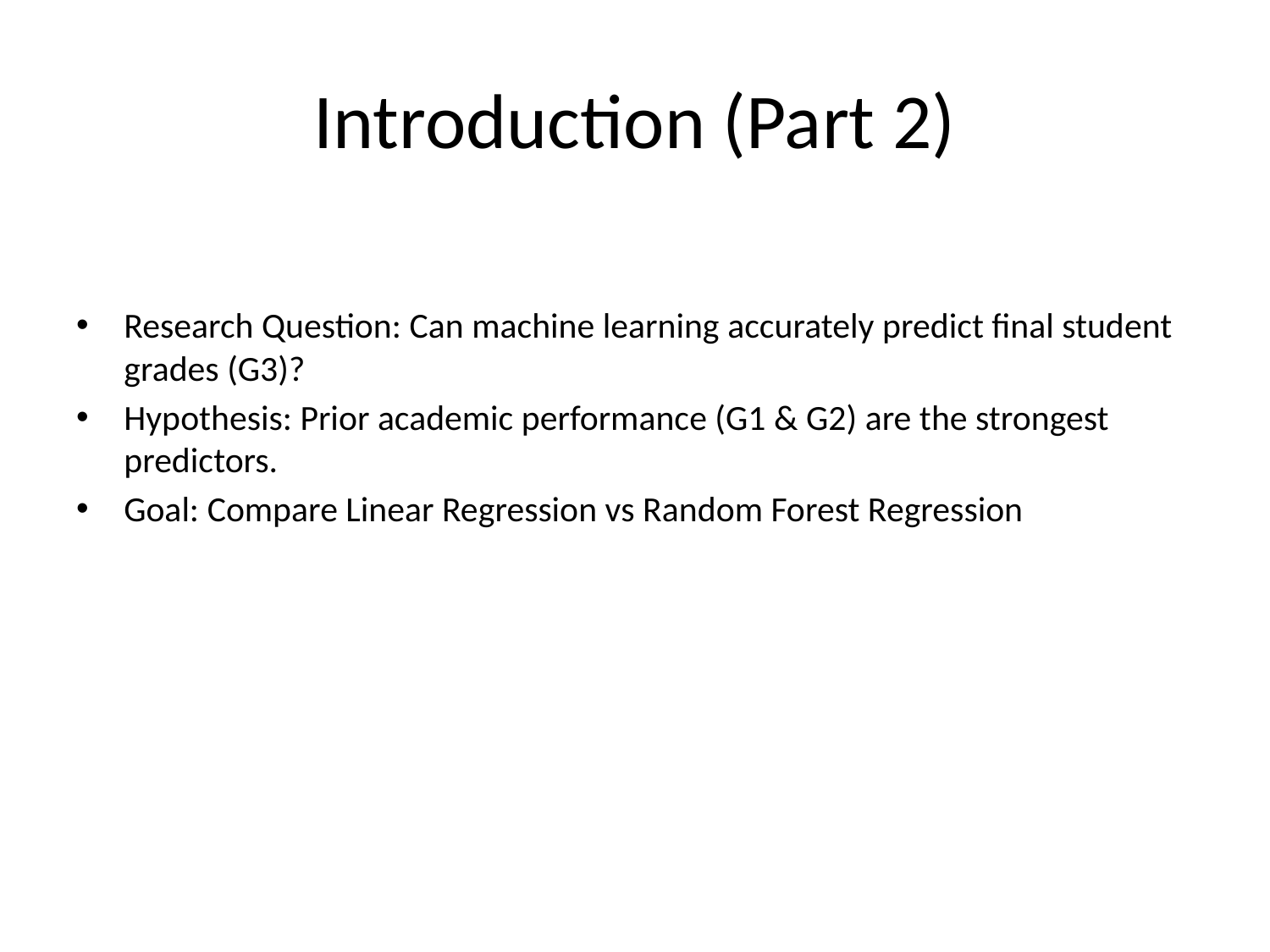

# Introduction (Part 2)

Research Question: Can machine learning accurately predict final student grades (G3)?
Hypothesis: Prior academic performance (G1 & G2) are the strongest predictors.
Goal: Compare Linear Regression vs Random Forest Regression